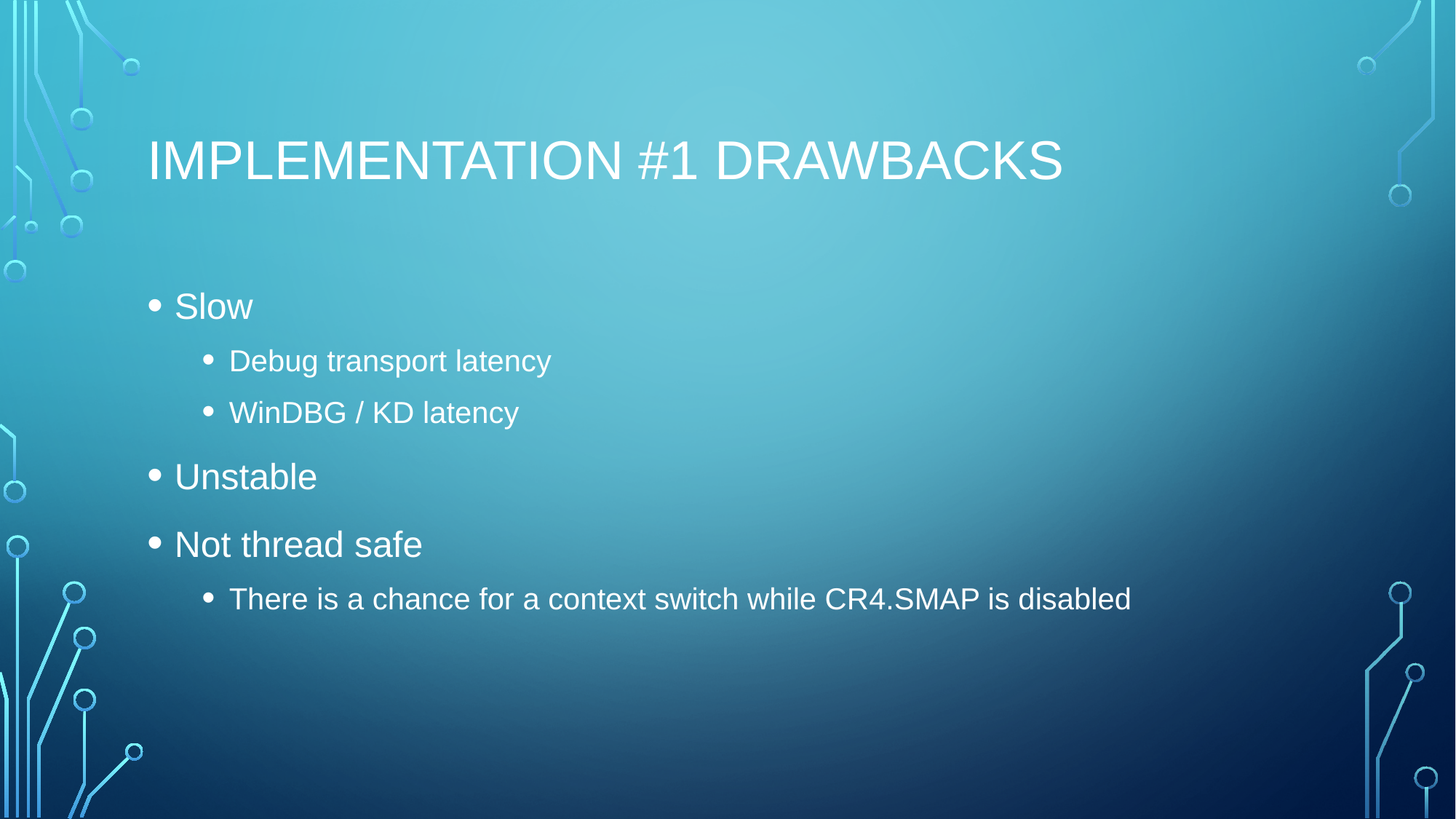

# IMPLEMENTATION #1 DRAWBACKs
Slow
Debug transport latency
WinDBG / KD latency
Unstable
Not thread safe
There is a chance for a context switch while CR4.SMAP is disabled